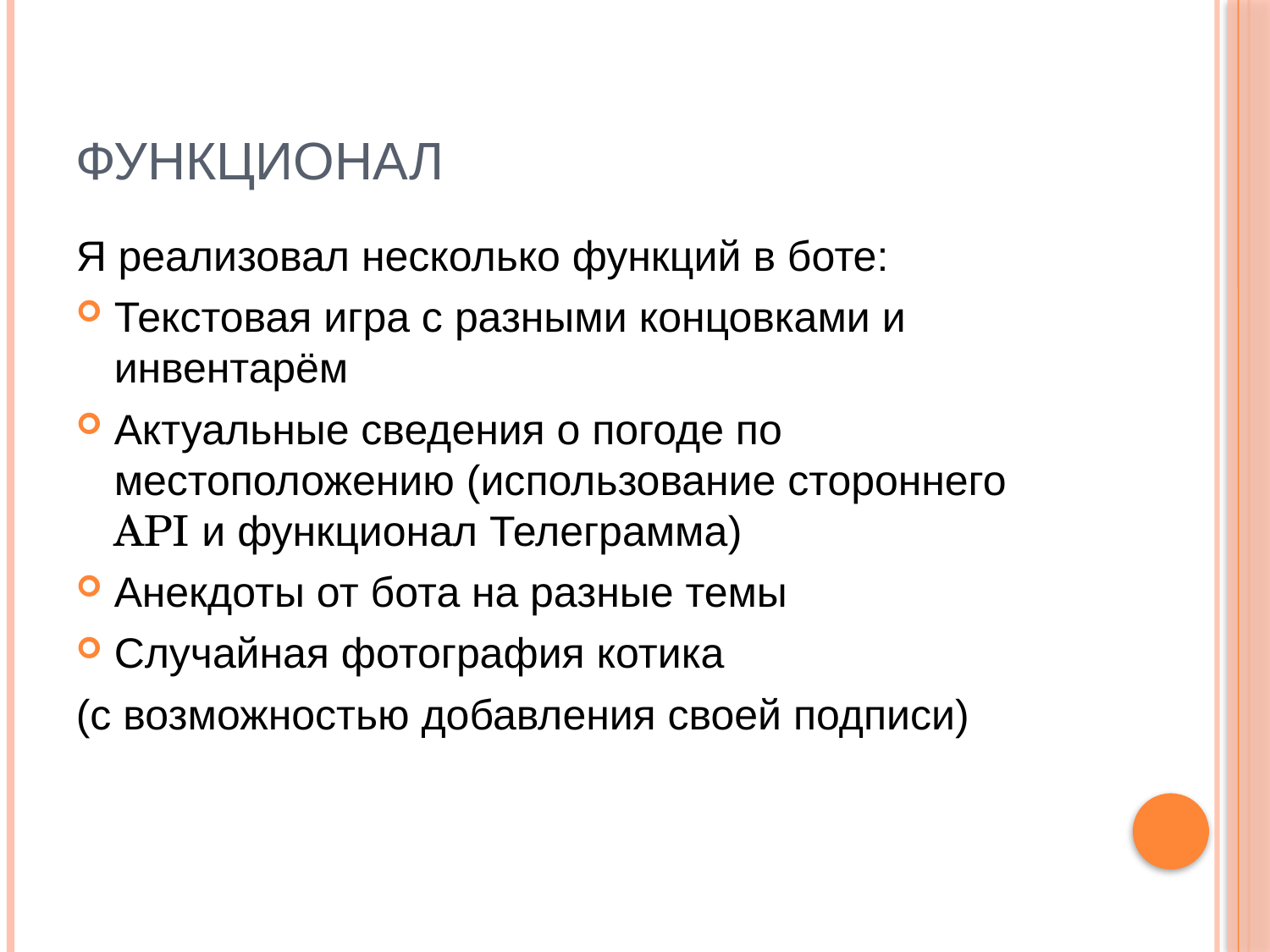

# Функционал
Я реализовал несколько функций в боте:
Текстовая игра с разными концовками и инвентарём
Актуальные сведения о погоде по местоположению (использование стороннего API и функционал Телеграмма)
Анекдоты от бота на разные темы
Случайная фотография котика
(с возможностью добавления своей подписи)